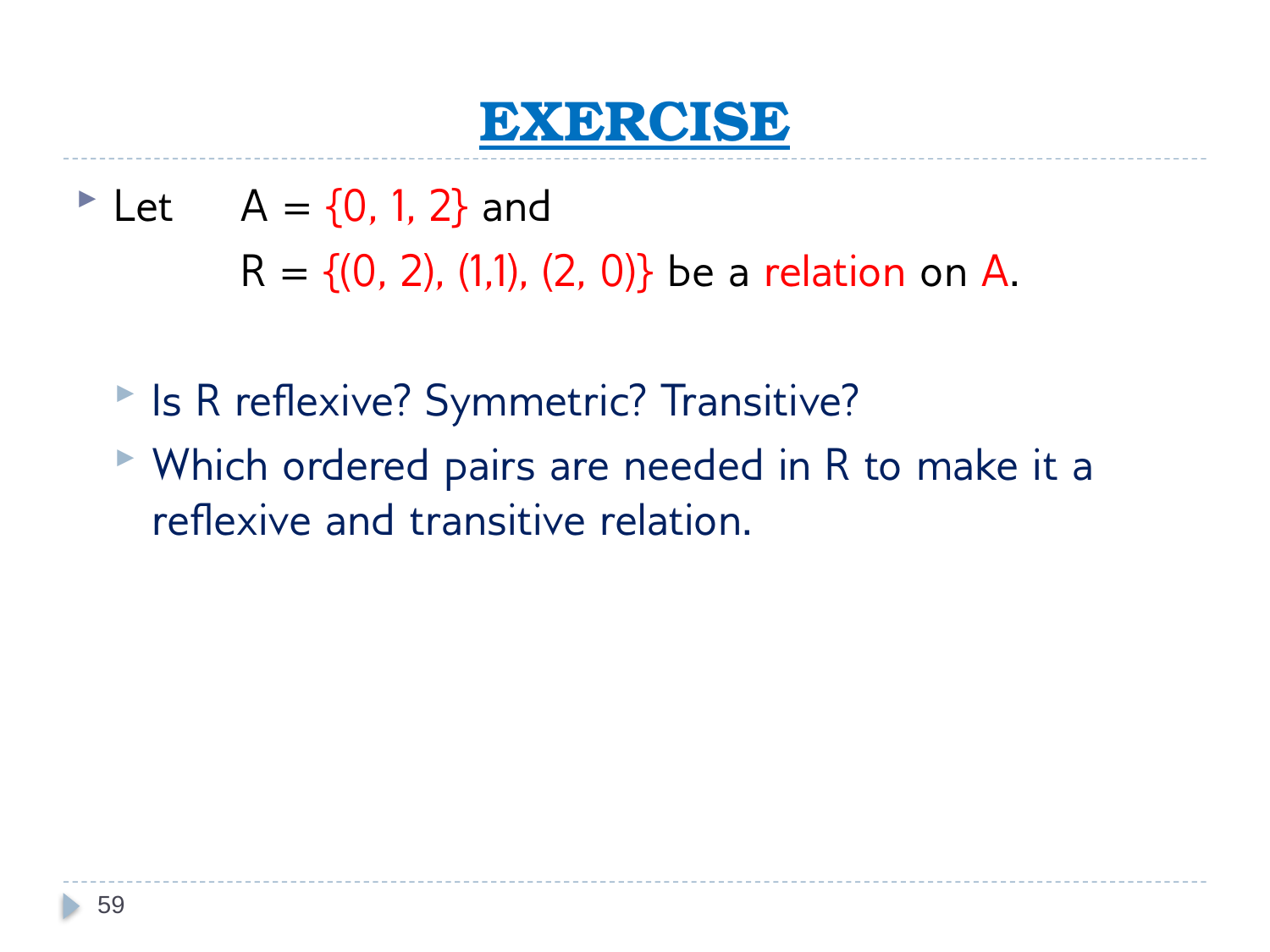

# EXERCISE
Let 	A = {0, 1, 2} and
		R = {(0, 2), (1,1), (2, 0)} be a relation on A.

Is R reflexive? Symmetric? Transitive?
Which ordered pairs are needed in R to make it a reflexive and transitive relation.

59